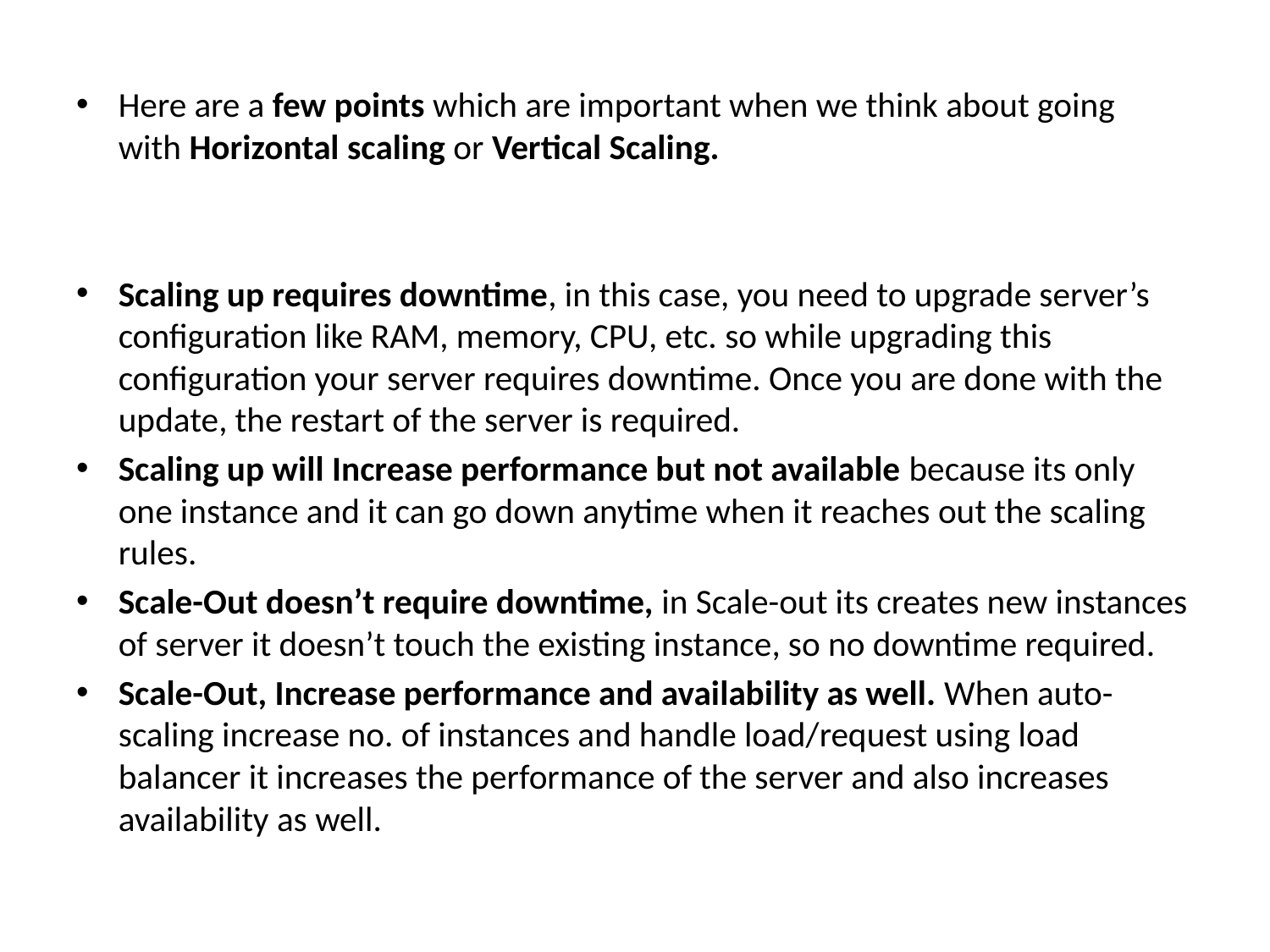

Here are a few points which are important when we think about going with Horizontal scaling or Vertical Scaling.

Scaling up requires downtime, in this case, you need to upgrade server’s configuration like RAM, memory, CPU, etc. so while upgrading this configuration your server requires downtime. Once you are done with the update, the restart of the server is required.
Scaling up will Increase performance but not available because its only one instance and it can go down anytime when it reaches out the scaling rules.
Scale-Out doesn’t require downtime, in Scale-out its creates new instances of server it doesn’t touch the existing instance, so no downtime required.
Scale-Out, Increase performance and availability as well. When auto-scaling increase no. of instances and handle load/request using load balancer it increases the performance of the server and also increases availability as well.